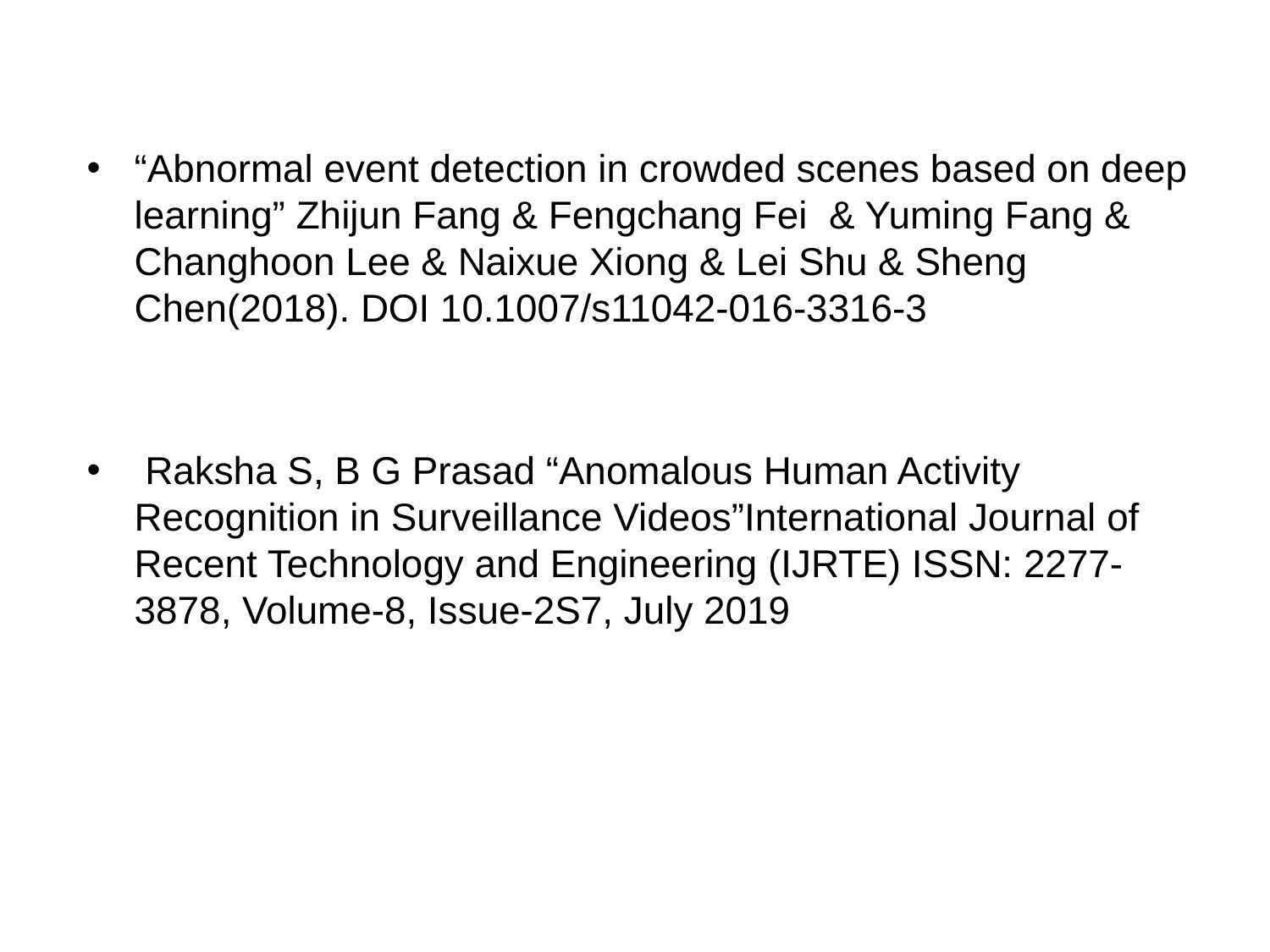

“Abnormal event detection in crowded scenes based on deep learning” Zhijun Fang & Fengchang Fei  & Yuming Fang & Changhoon Lee & Naixue Xiong & Lei Shu & Sheng Chen(2018). DOI 10.1007/s11042-016-3316-3

 Raksha S, B G Prasad “Anomalous Human Activity Recognition in Surveillance Videos”International Journal of Recent Technology and Engineering (IJRTE) ISSN: 2277-3878, Volume-8, Issue-2S7, July 2019